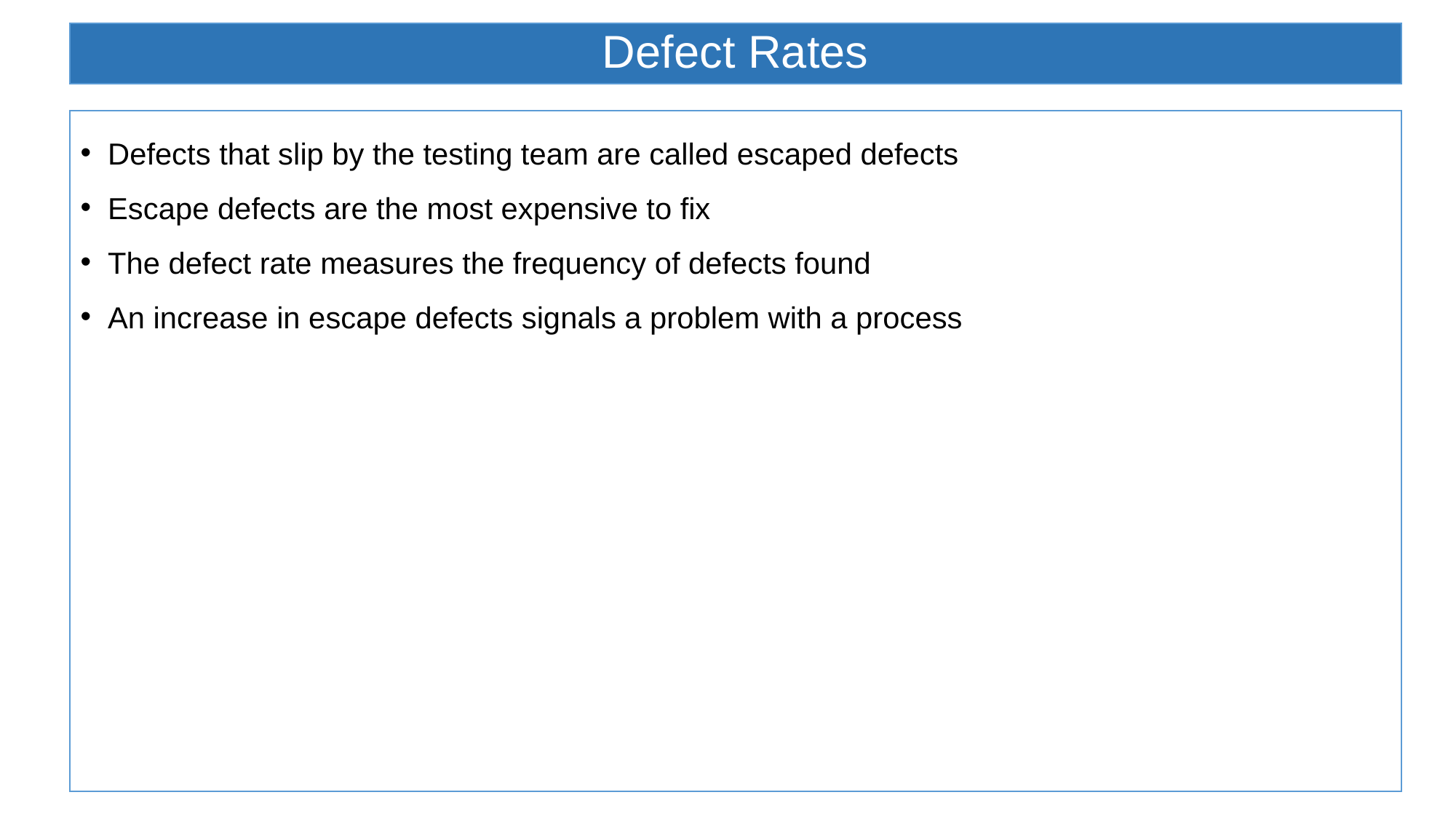

# Defect Rates
Defects that slip by the testing team are called escaped defects
Escape defects are the most expensive to fix
The defect rate measures the frequency of defects found
An increase in escape defects signals a problem with a process